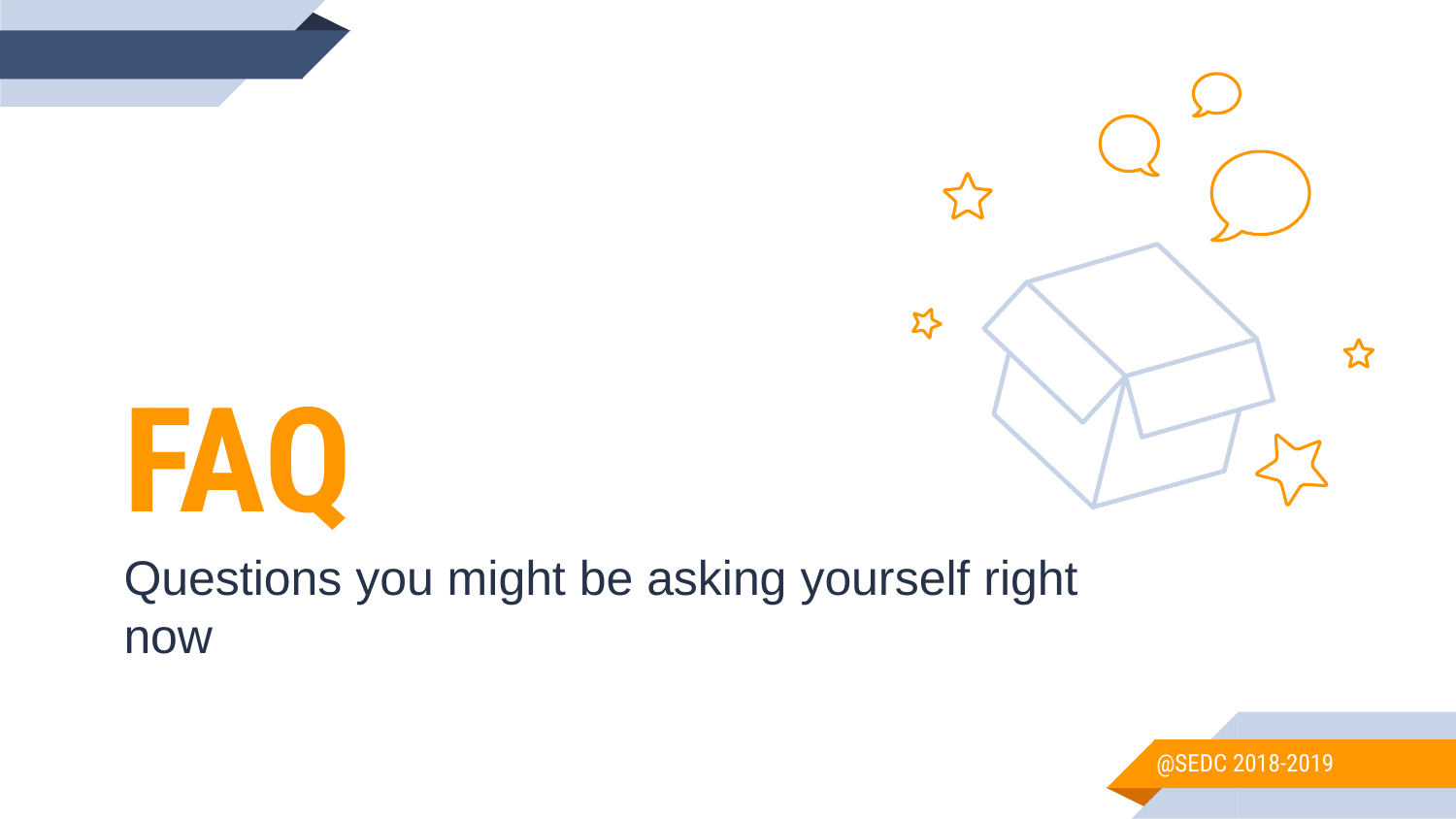

FAQ

Questions you might be asking yourself right now
@SEDC 2018-2019
25